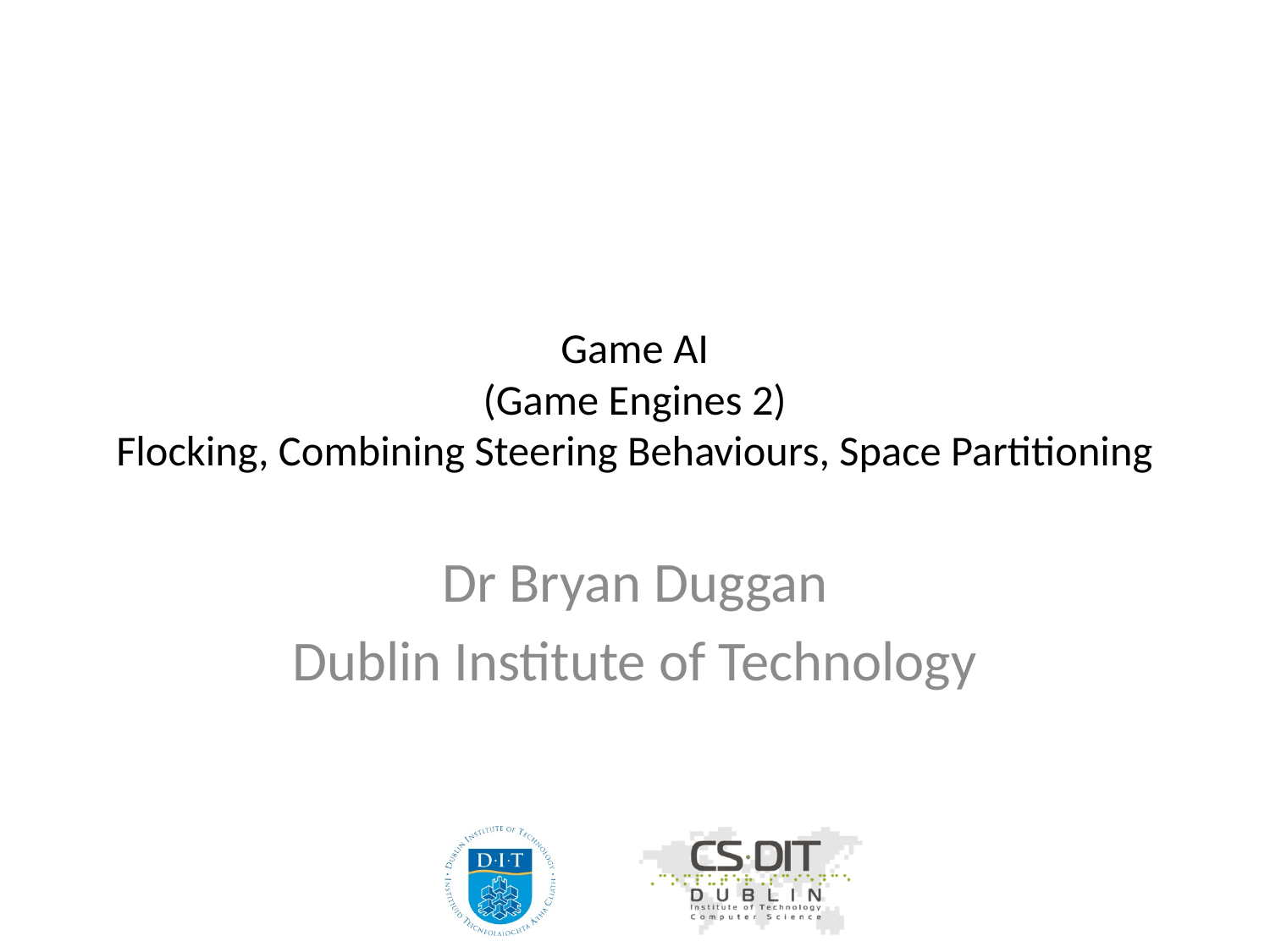

# Game AI (Game Engines 2) Flocking, Combining Steering Behaviours, Space Partitioning
Dr Bryan Duggan
Dublin Institute of Technology